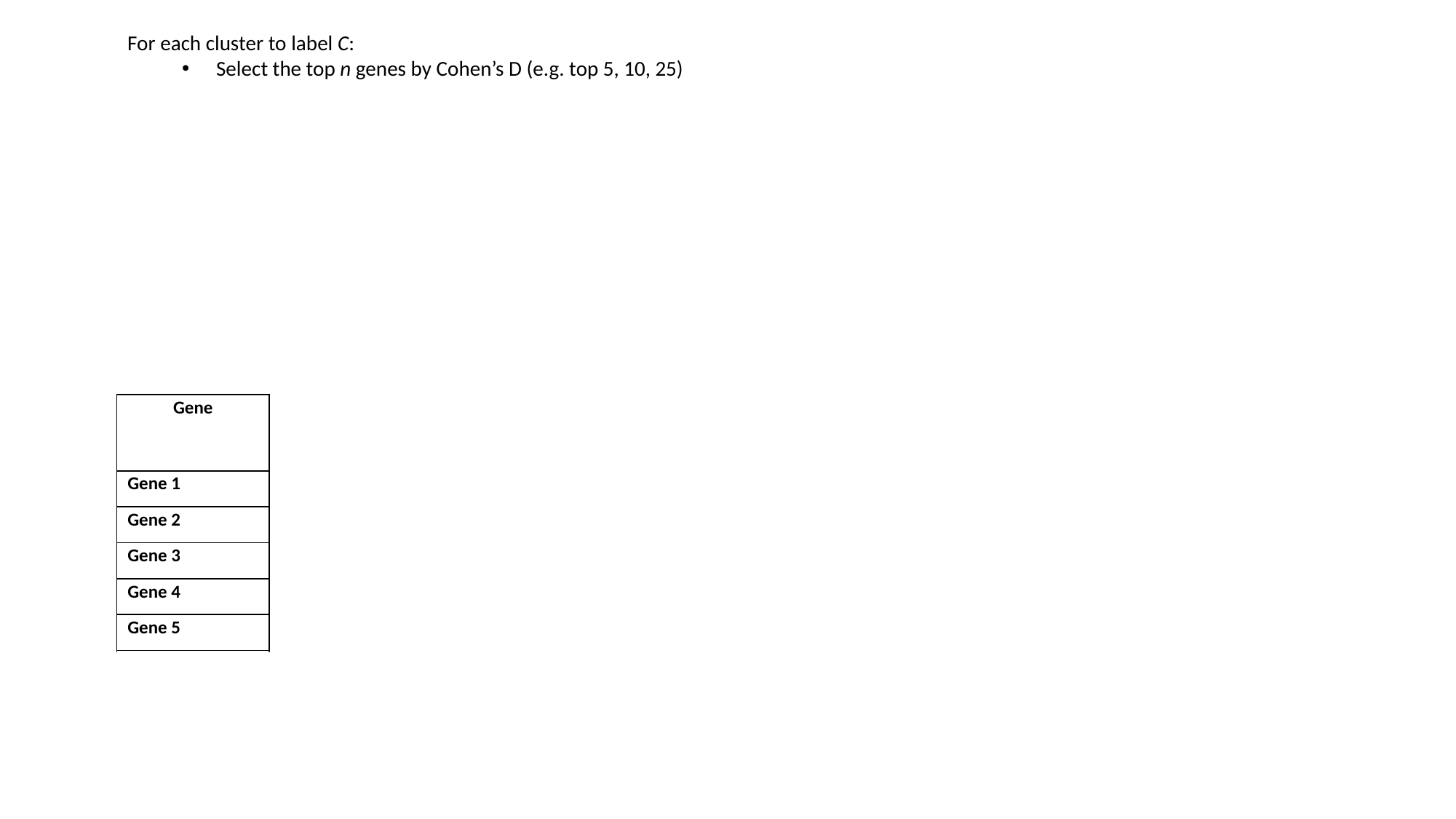

For each cluster to label C:
Select the top n genes by Cohen’s D (e.g. top 5, 10, 25)
From API, get the fraction of cells in cluster C which express each gene
From literature reference table, get the local scores between each reference cell type and the top n genes
Multiply “Fraction cells expressing in cluster C” column by each “Ref_CellTypeX_LocalScores” column to get a set of “literature encoded expression vectors” for each reference cell type
For each “Lit Encoded Vector” column, calculate L0, L1, L2, and L-inf norms
L0: number of non-zero elements
L1: sum of all values
L2: square root of sum of squares
L-inf: max value
Output: four tables of clusters to label (rows) * reference cell types
Table 1 = L0 norm, Table 2 = L1 norm, Table 3 = L2 norm, Table 4 = L-inf norm

| Gene | Fraction cells expressing in cluster C | Ref\_CellType1 LocalScores | Ref\_CellType2 LocalScores | Ref\_CellType3 LocalScores | Ref\_CellType1 Lit Encoded Vector | Ref\_CellType2 Lit Encoded Vector | Ref\_CellType3 Lit Encoded Vector |
| --- | --- | --- | --- | --- | --- | --- | --- |
| Gene 1 | 0.5 | 0.5 | 6 | 3 | 0.25 | 3 | 1.5 |
| Gene 2 | 0.6 | 0 | 3 | 2 | 0 | 1.8 | 1.2 |
| Gene 3 | 0.8 | 1.2 | 0 | 0 | 0.96 | 0 | 0 |
| Gene 4 | 0.3 | 1.8 | 1.5 | 5 | 0.54 | 0.45 | 1.5 |
| Gene 5 | 0.9 | 0 | 3.7 | 0.5 | 0 | 3.33 | 0.45 |
| L0 norm |  |  |  |  | 3 | 4 | 4 |
| L1 norm |  |  |  |  | 1.75 | 8.58 | 4.65 |
| L2 norm |  |  |  |  | 1.129468902 | 4.850917439 | 2.478406746 |
| L-inf norm |  |  |  |  | 0.96 | 3.33 | 1.5 |